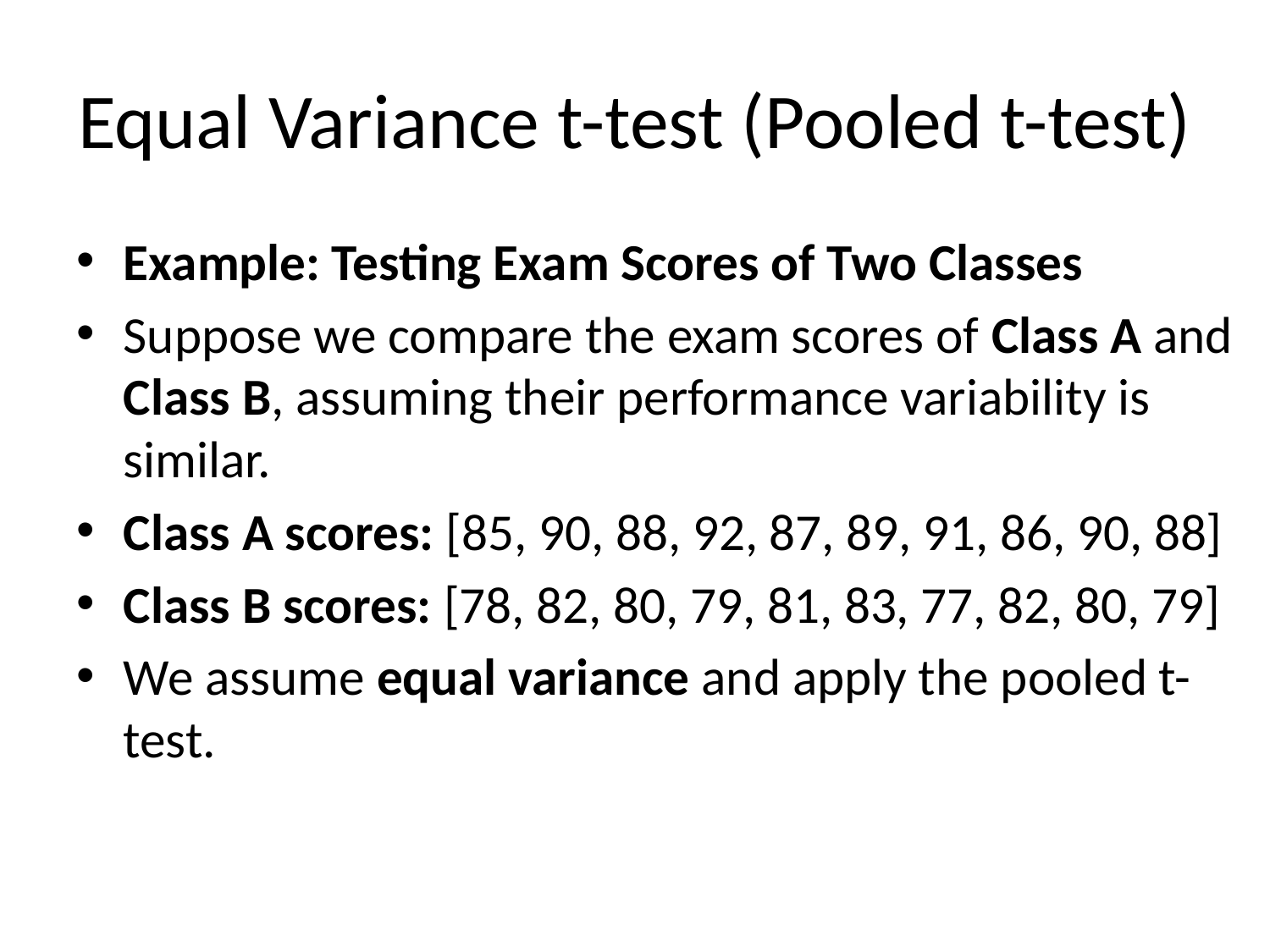

# Equal Variance t-test (Pooled t-test)
Example: Testing Exam Scores of Two Classes
Suppose we compare the exam scores of Class A and Class B, assuming their performance variability is similar.
Class A scores: [85, 90, 88, 92, 87, 89, 91, 86, 90, 88]
Class B scores: [78, 82, 80, 79, 81, 83, 77, 82, 80, 79]
We assume equal variance and apply the pooled t-test.